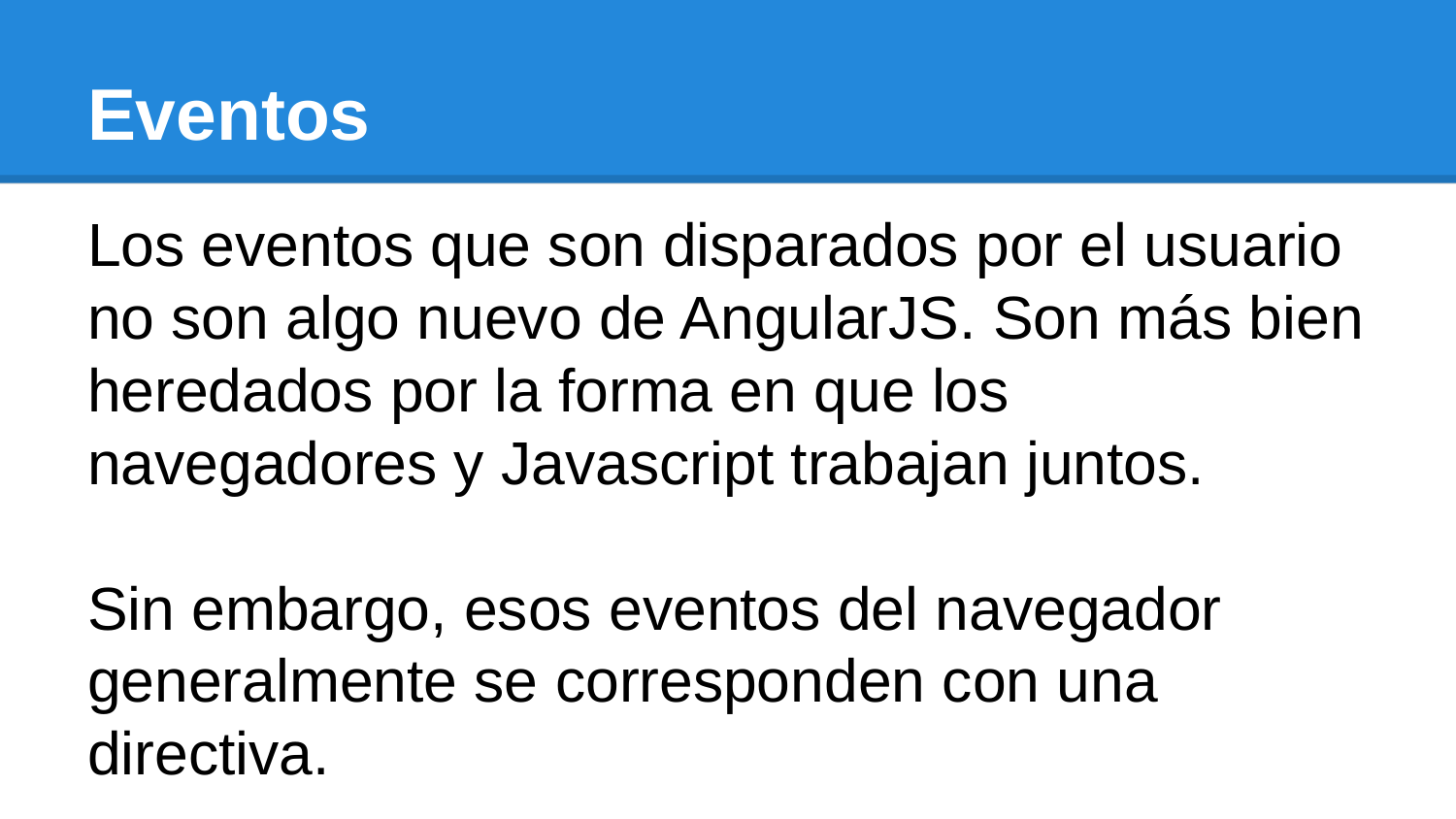

# Eventos
Los eventos que son disparados por el usuario no son algo nuevo de AngularJS. Son más bien heredados por la forma en que los navegadores y Javascript trabajan juntos.

Sin embargo, esos eventos del navegador generalmente se corresponden con una directiva.